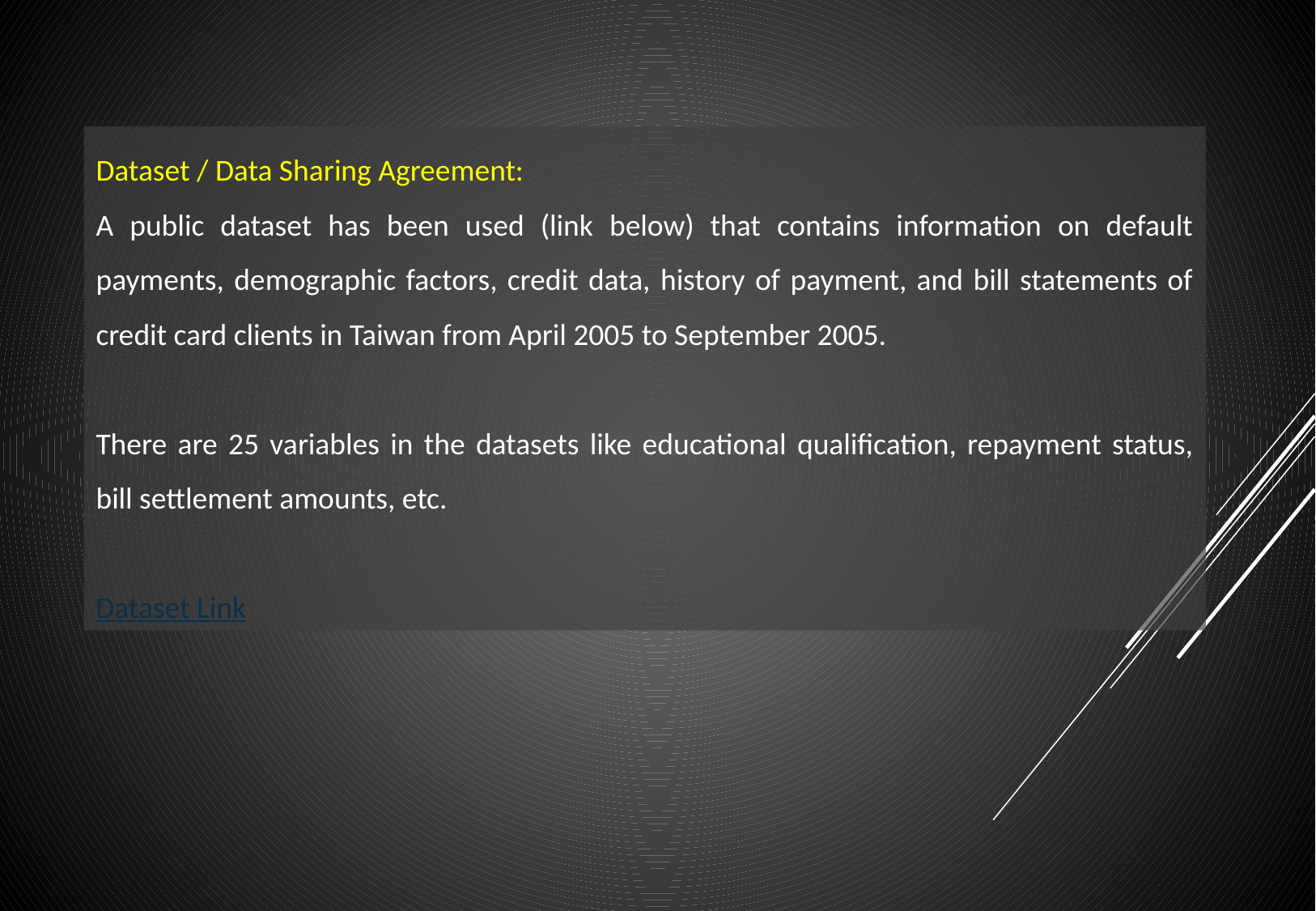

Dataset / Data Sharing Agreement:
A public dataset has been used (link below) that contains information on default payments, demographic factors, credit data, history of payment, and bill statements of credit card clients in Taiwan from April 2005 to September 2005.

There are 25 variables in the datasets like educational qualification, repayment status, bill settlement amounts, etc.

Dataset Link